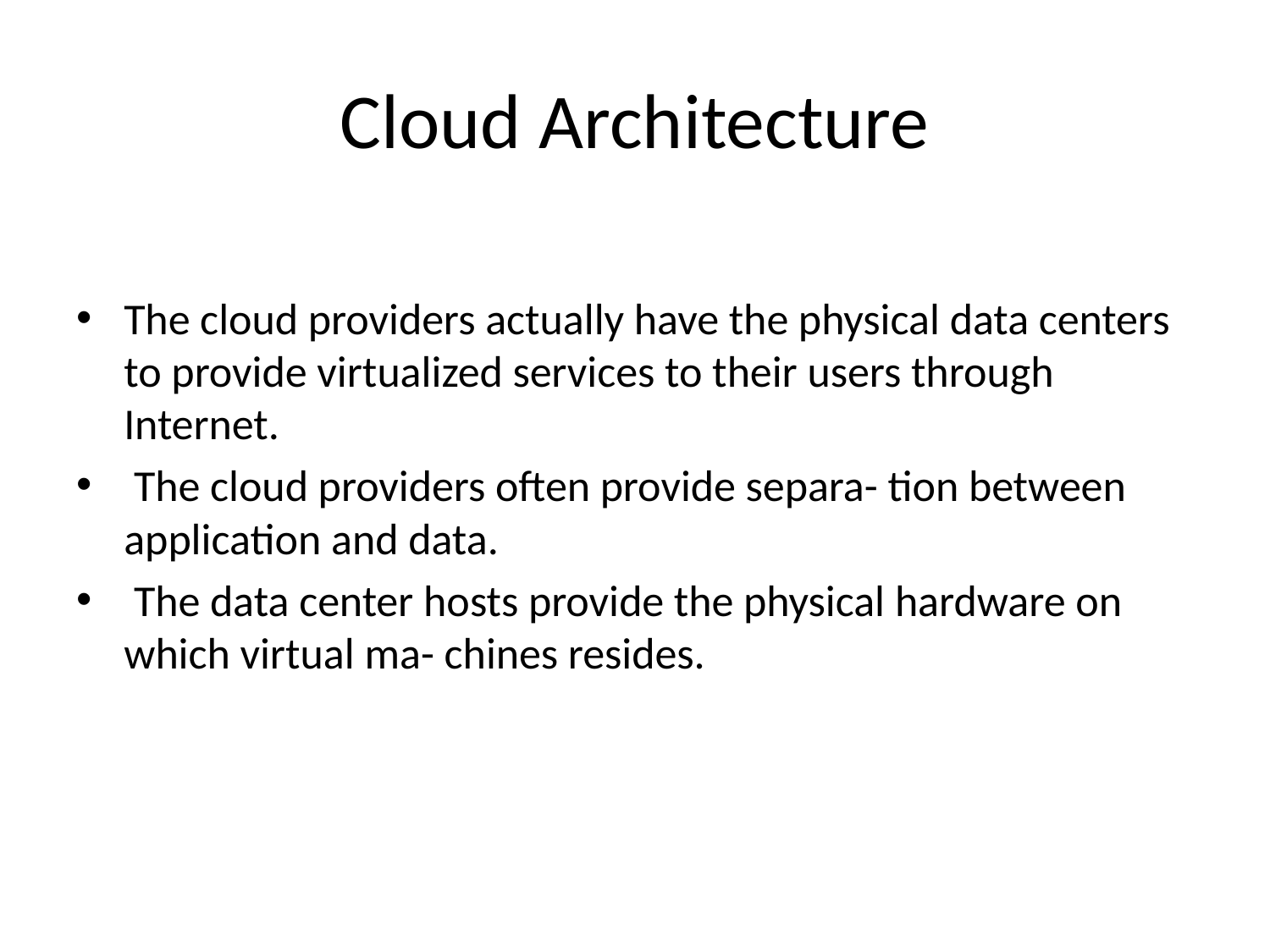

# Cloud Architecture

The cloud providers actually have the physical data centers to provide virtualized services to their users through Internet.
 The cloud providers often provide separa- tion between application and data.
 The data center hosts provide the physical hardware on which virtual ma- chines resides.